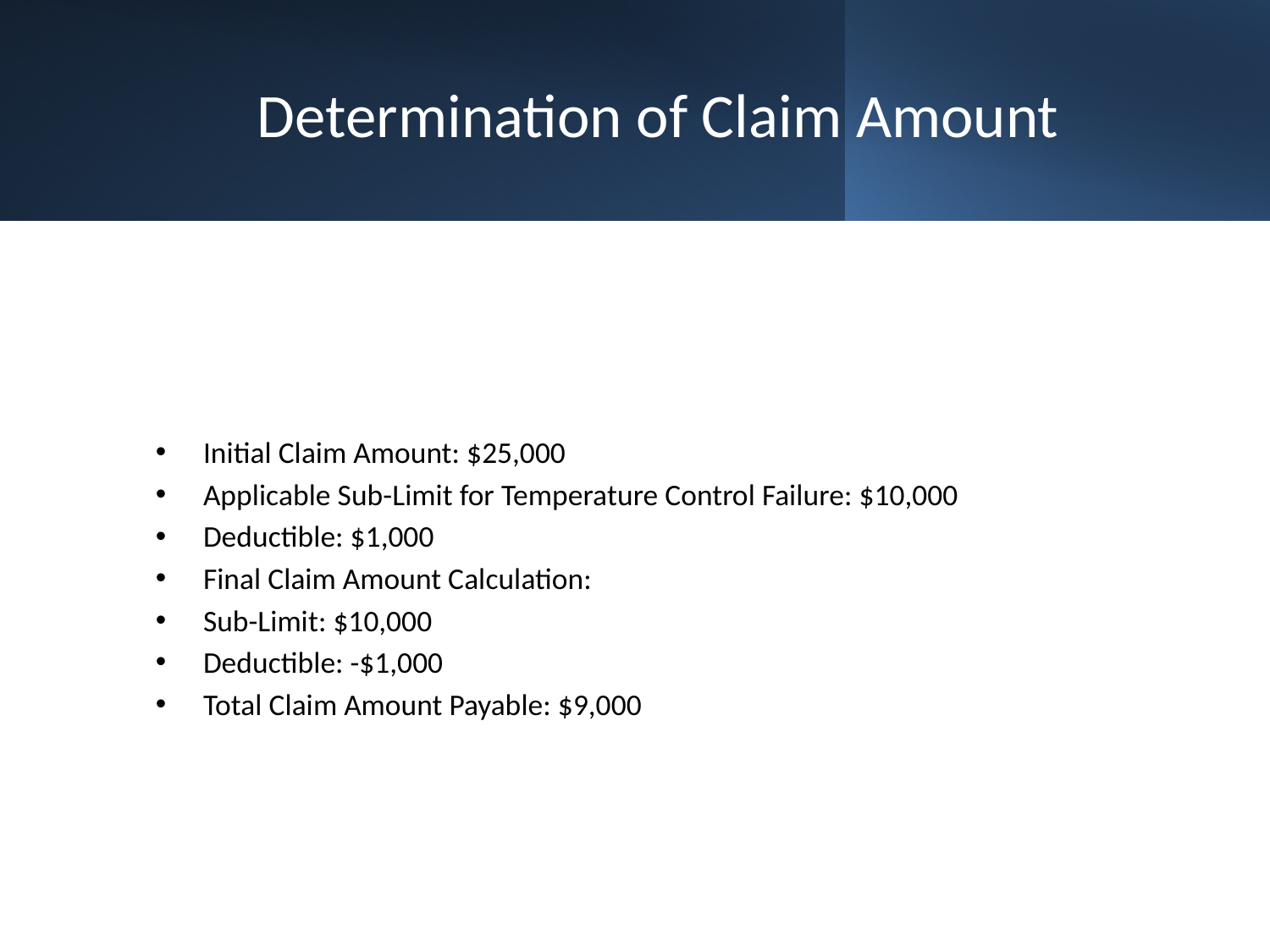

# Determination of Claim Amount
Initial Claim Amount: $25,000
Applicable Sub-Limit for Temperature Control Failure: $10,000
Deductible: $1,000
Final Claim Amount Calculation:
Sub-Limit: $10,000
Deductible: -$1,000
Total Claim Amount Payable: $9,000